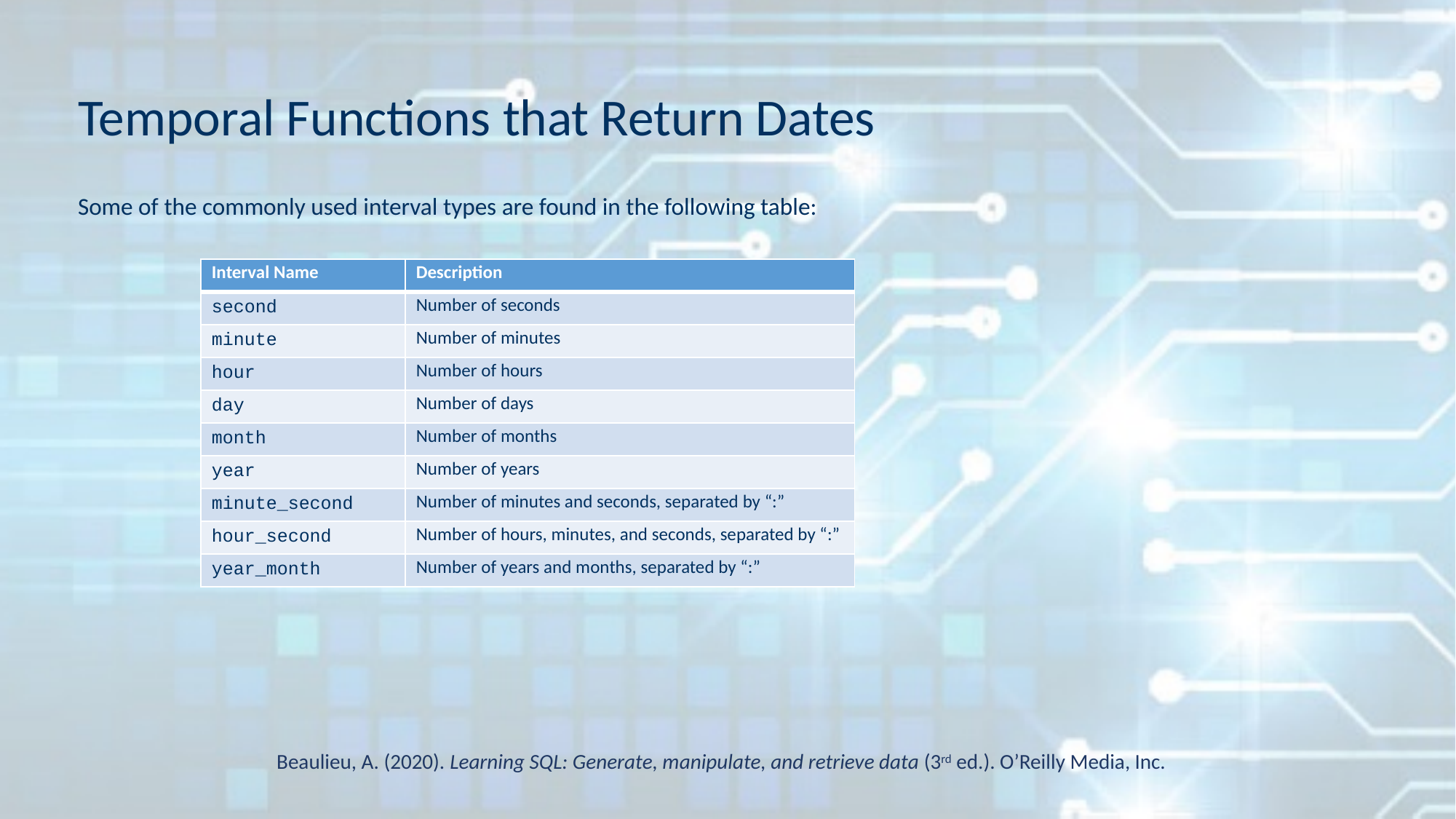

# Temporal Functions that Return Dates
Some of the commonly used interval types are found in the following table:
| Interval Name | Description |
| --- | --- |
| second | Number of seconds |
| minute | Number of minutes |
| hour | Number of hours |
| day | Number of days |
| month | Number of months |
| year | Number of years |
| minute\_second | Number of minutes and seconds, separated by “:” |
| hour\_second | Number of hours, minutes, and seconds, separated by “:” |
| year\_month | Number of years and months, separated by “:” |